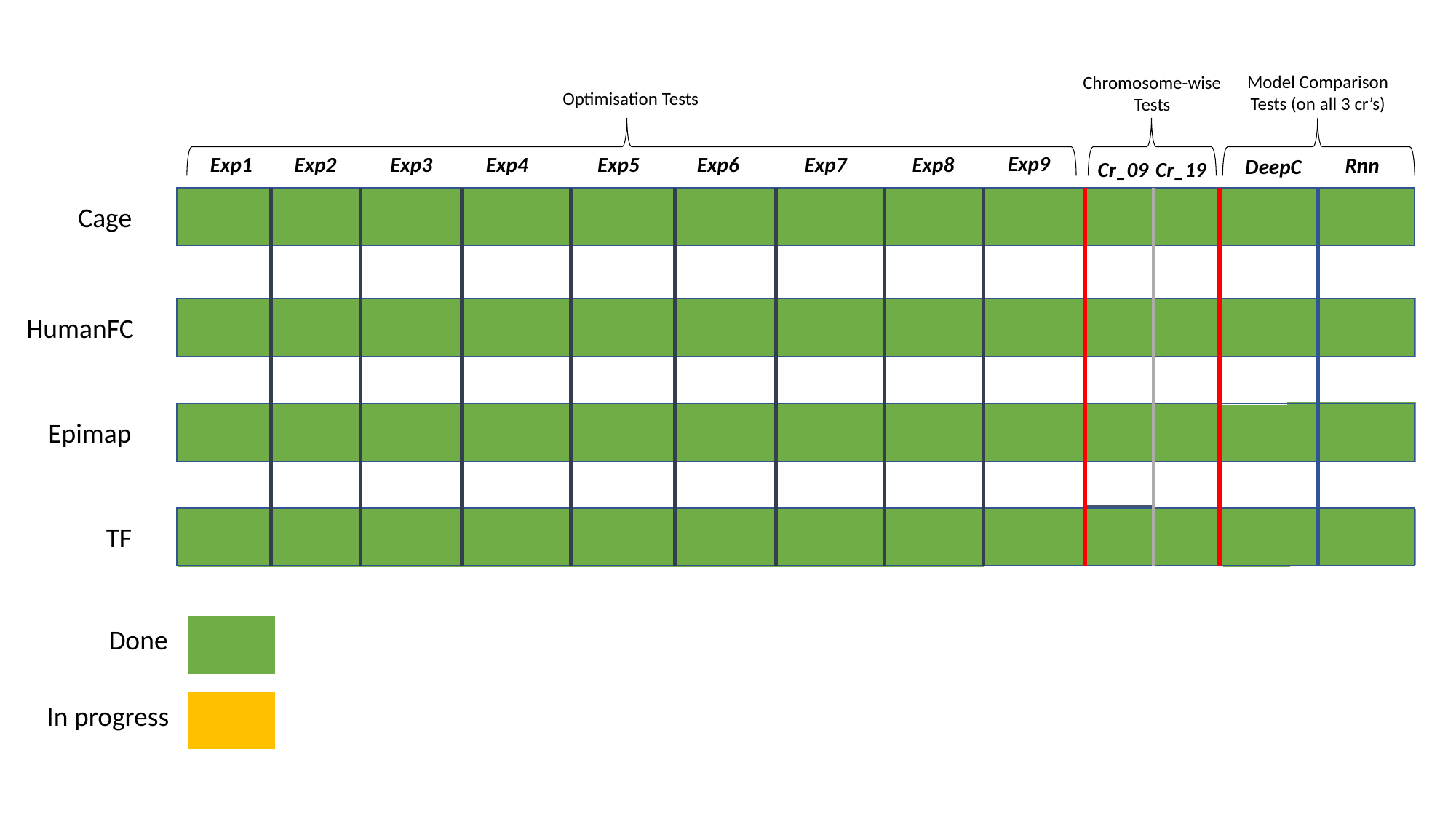

Model Comparison
Tests (on all 3 cr’s)
Chromosome-wise Tests
Optimisation Tests

Exp9
Exp8
Exp3
Exp5
Exp6
Exp7
Exp2
Exp4
Exp1
Rnn
DeepC
Cr_09
Cr_19

Cage

HumanFC

Epimap

TF

Done
In progress